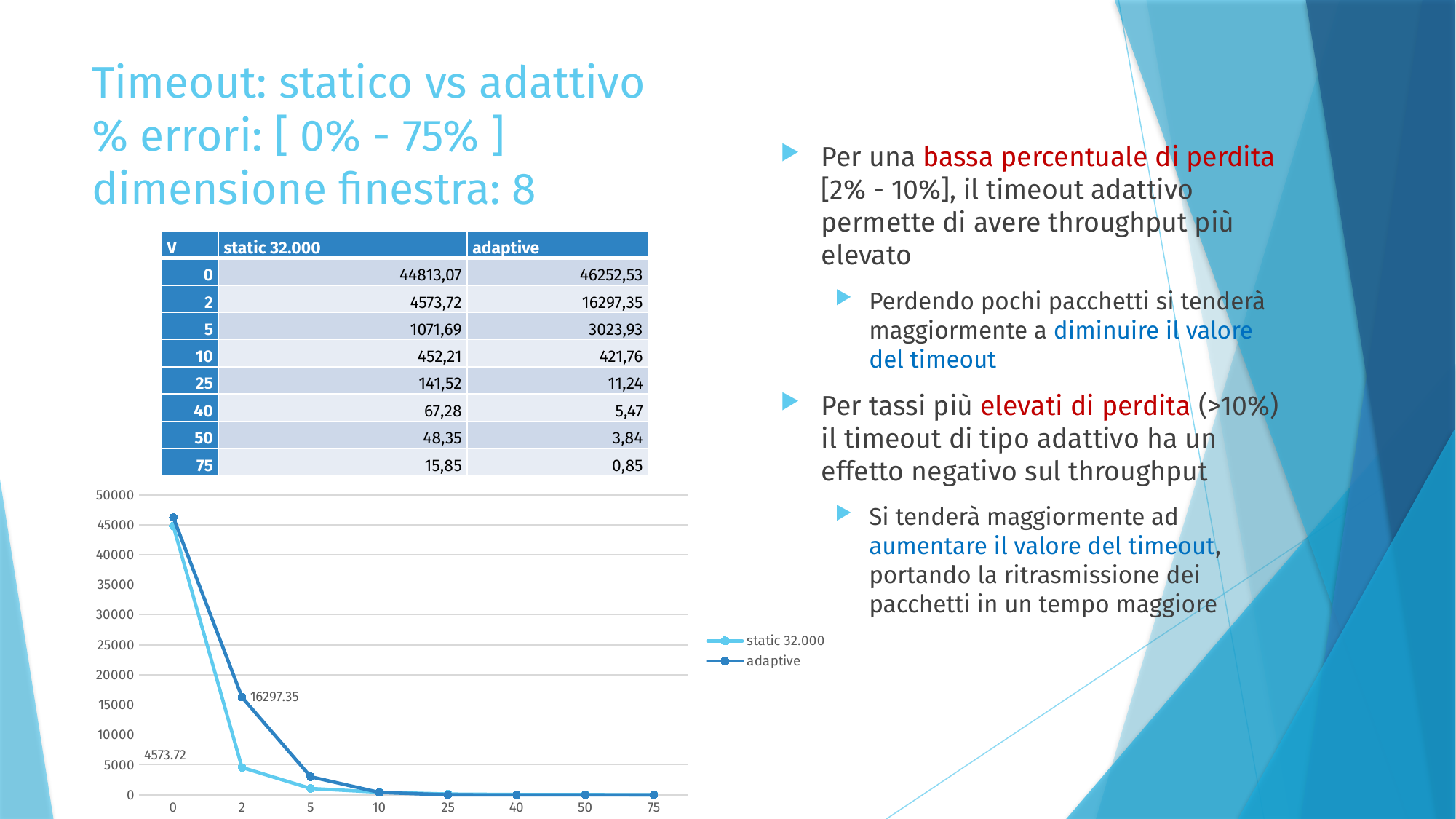

# Timeout: statico vs adattivo % errori: [ 0% - 75% ] dimensione finestra: 8
Per una bassa percentuale di perdita [2% - 10%], il timeout adattivo permette di avere throughput più elevato
Perdendo pochi pacchetti si tenderà maggiormente a diminuire il valore del timeout
Per tassi più elevati di perdita (>10%) il timeout di tipo adattivo ha un effetto negativo sul throughput
Si tenderà maggiormente ad aumentare il valore del timeout, portando la ritrasmissione dei pacchetti in un tempo maggiore
| V | static 32.000 | adaptive |
| --- | --- | --- |
| 0 | 44813,07 | 46252,53 |
| 2 | 4573,72 | 16297,35 |
| 5 | 1071,69 | 3023,93 |
| 10 | 452,21 | 421,76 |
| 25 | 141,52 | 11,24 |
| 40 | 67,28 | 5,47 |
| 50 | 48,35 | 3,84 |
| 75 | 15,85 | 0,85 |

### Chart

| Category | static 32.000 | adaptive |
|---|---|---|
| 0 | 44813.07 | 46252.53 |
| 2 | 4573.72 | 16297.35 |
| 5 | 1071.69 | 3023.93 |
| 10 | 452.21 | 421.76 |
| 25 | 141.52 | 11.24 |
| 40 | 67.28 | 5.47 |
| 50 | 48.35 | 3.84 |
| 75 | 15.85 | 0.85 |